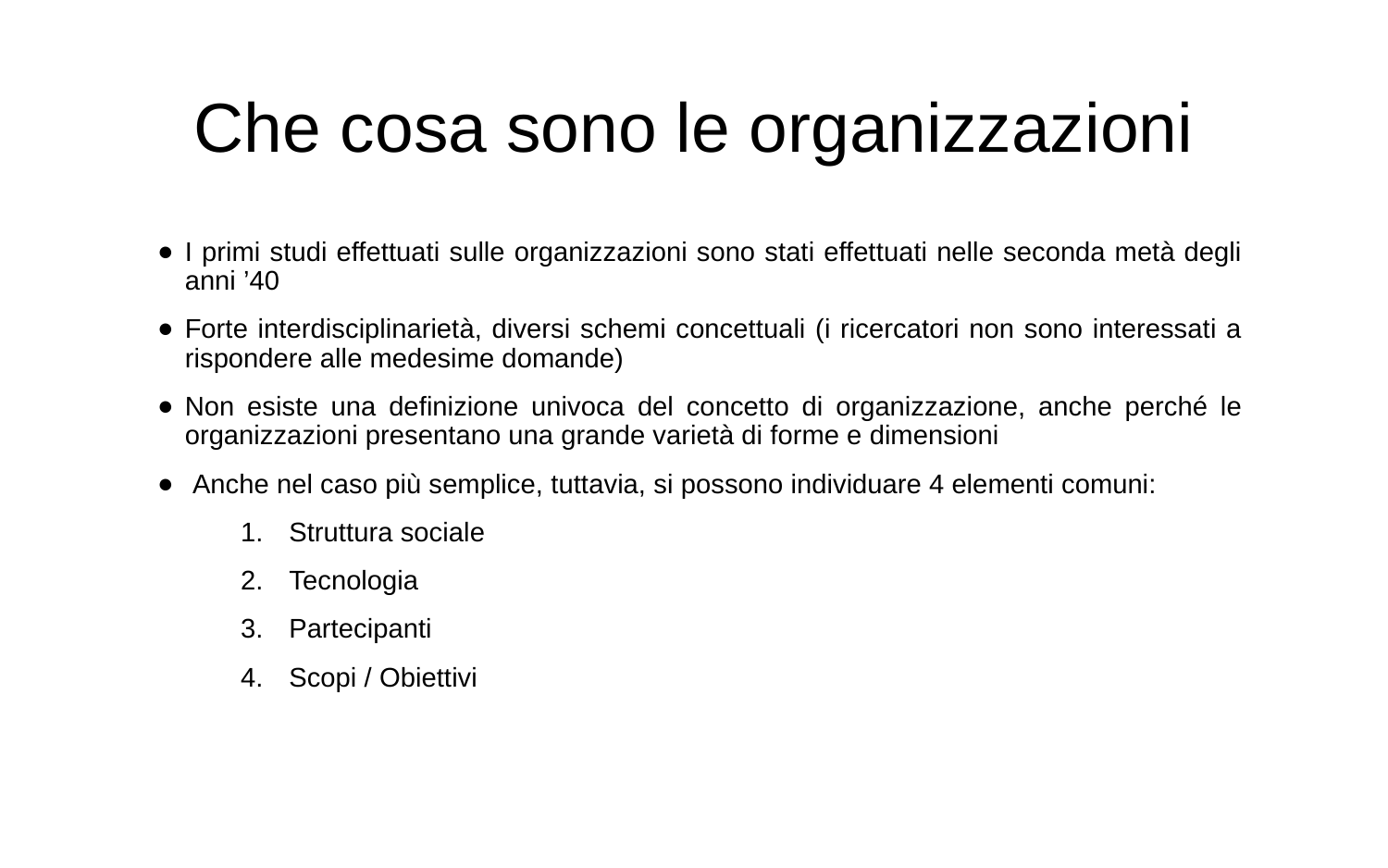

Che cosa sono le organizzazioni
I primi studi effettuati sulle organizzazioni sono stati effettuati nelle seconda metà degli anni ’40
Forte interdisciplinarietà, diversi schemi concettuali (i ricercatori non sono interessati a rispondere alle medesime domande)
Non esiste una definizione univoca del concetto di organizzazione, anche perché le organizzazioni presentano una grande varietà di forme e dimensioni
 Anche nel caso più semplice, tuttavia, si possono individuare 4 elementi comuni:
Struttura sociale
Tecnologia
Partecipanti
Scopi / Obiettivi